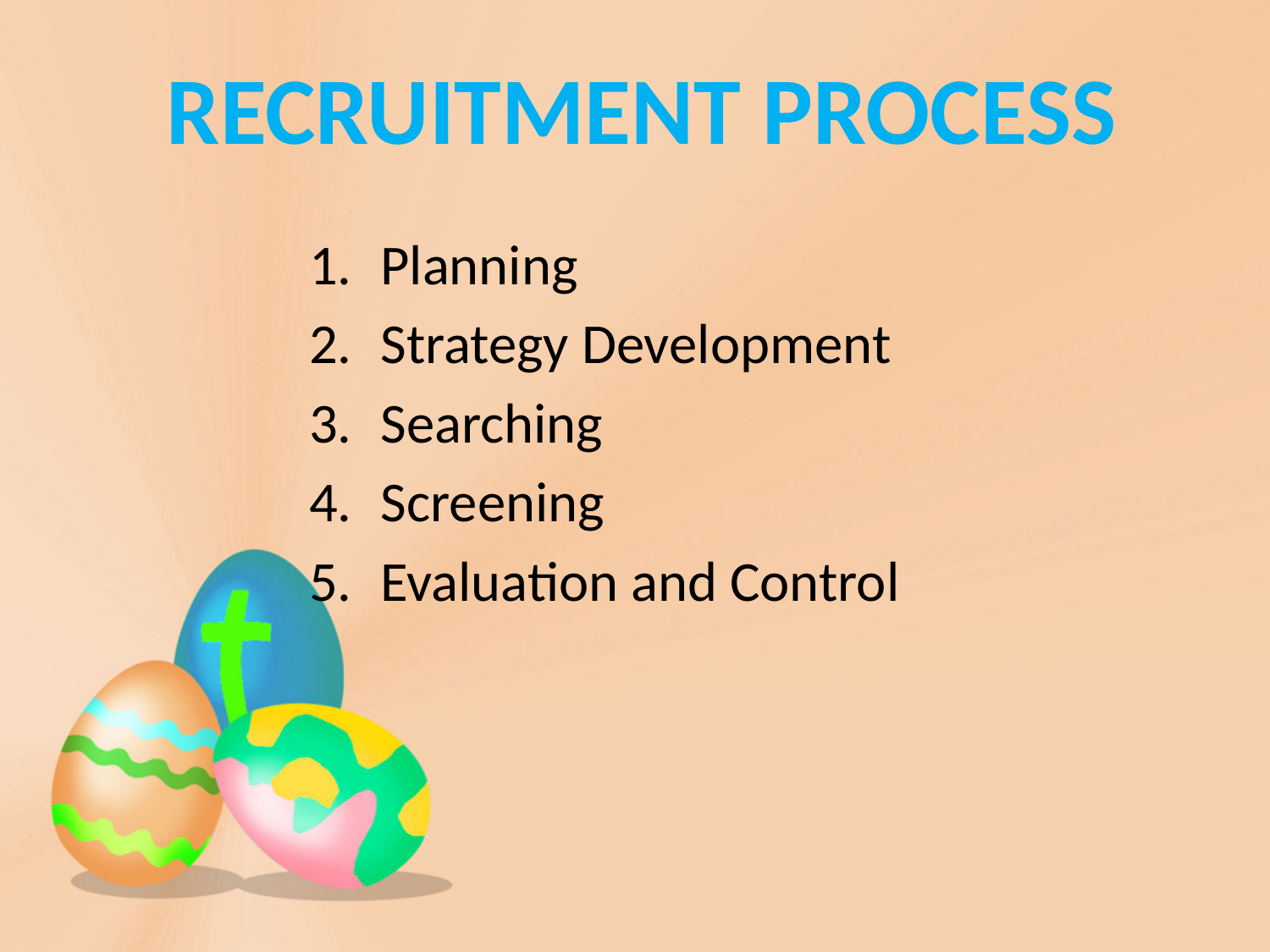

Recruitment Process
Planning
Strategy Development
Searching
Screening
Evaluation and Control